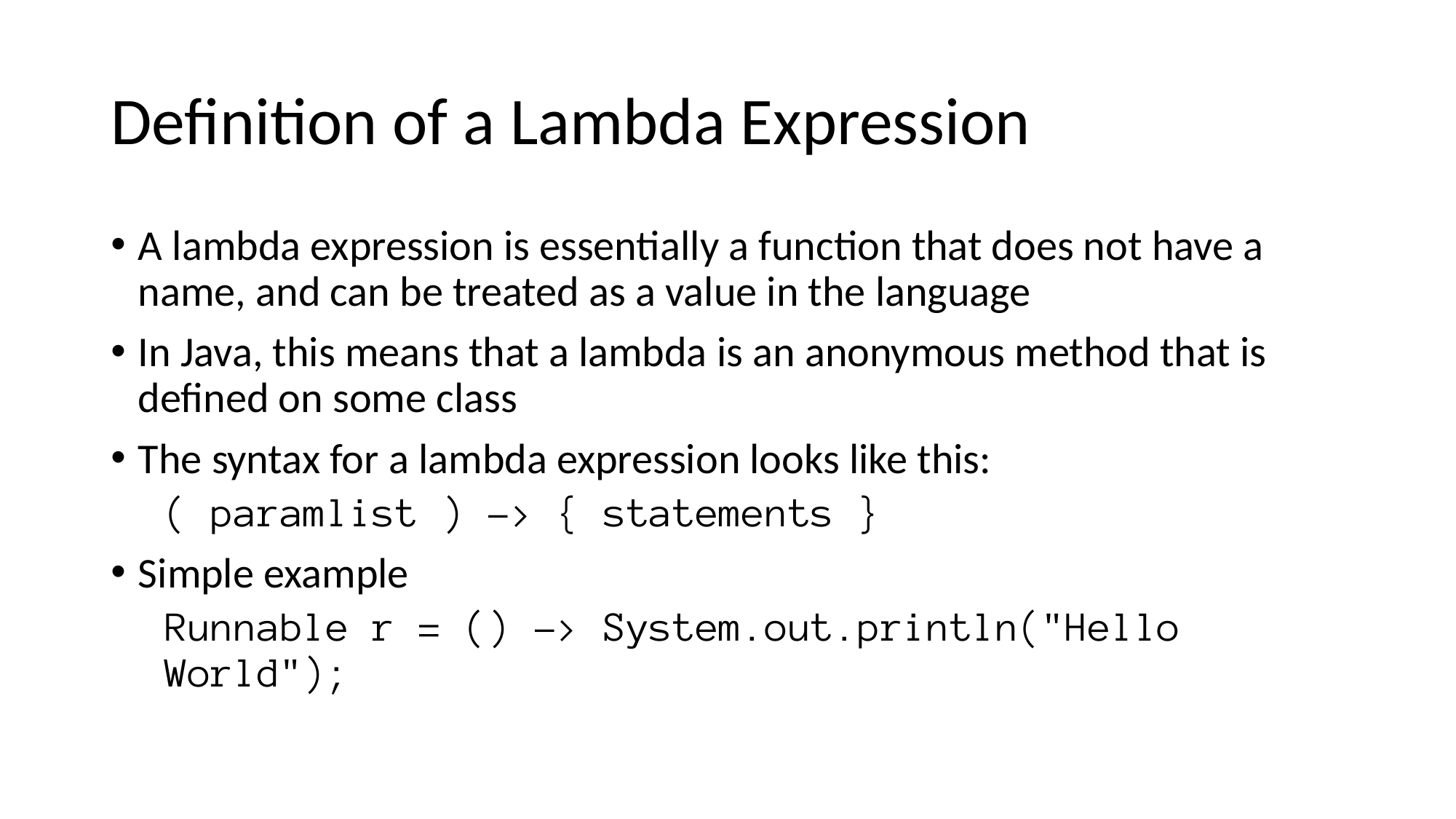

# Definition of a Lambda Expression
A lambda expression is essentially a function that does not have a name, and can be treated as a value in the language
In Java, this means that a lambda is an anonymous method that is defined on some class
The syntax for a lambda expression looks like this:
( paramlist ) -> { statements }
Simple example
Runnable r = () -> System.out.println("Hello World");